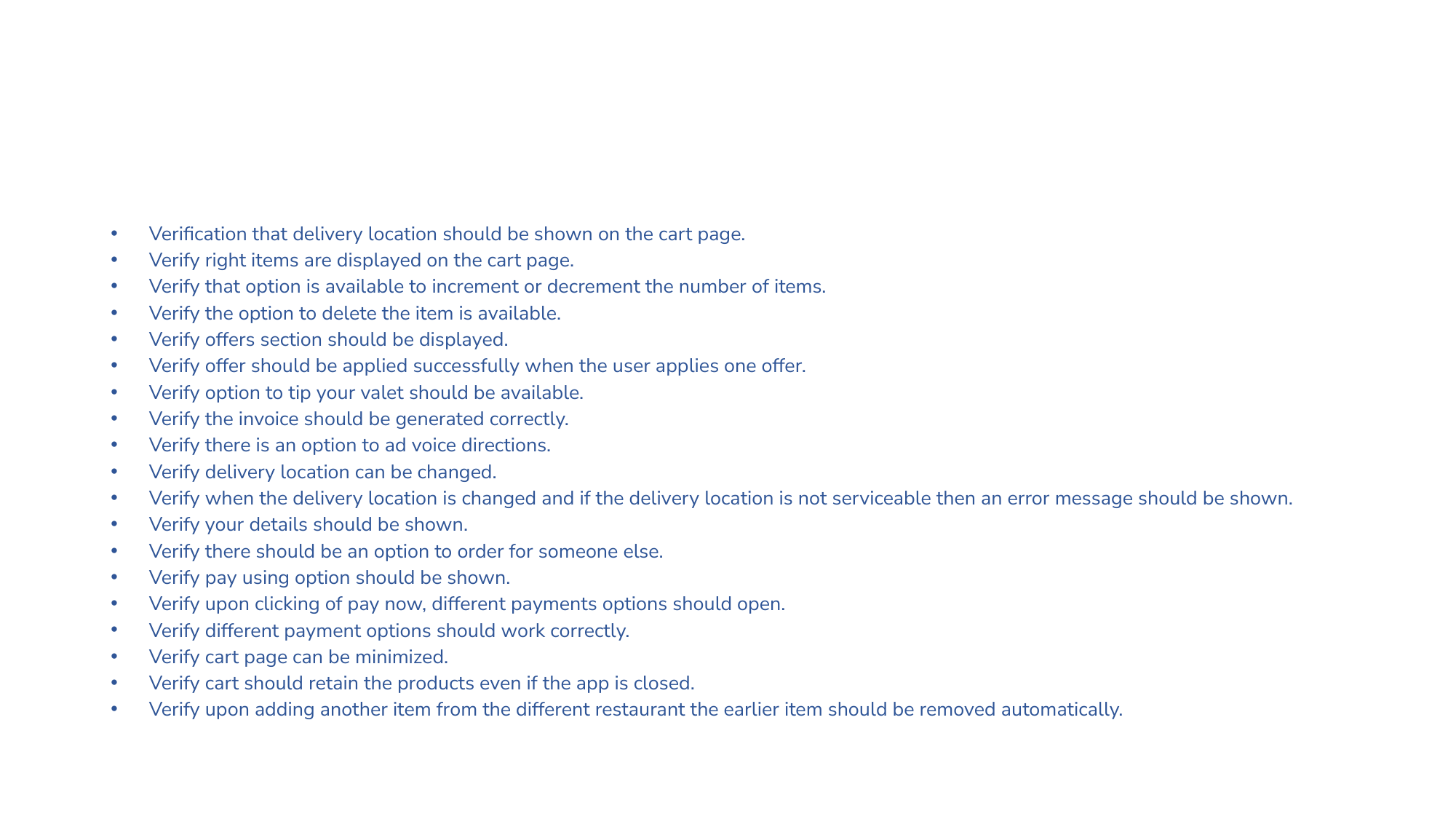

Verification that delivery location should be shown on the cart page.
Verify right items are displayed on the cart page.
Verify that option is available to increment or decrement the number of items.
Verify the option to delete the item is available.
Verify offers section should be displayed.
Verify offer should be applied successfully when the user applies one offer.
Verify option to tip your valet should be available.
Verify the invoice should be generated correctly.
Verify there is an option to ad voice directions.
Verify delivery location can be changed.
Verify when the delivery location is changed and if the delivery location is not serviceable then an error message should be shown.
Verify your details should be shown.
Verify there should be an option to order for someone else.
Verify pay using option should be shown.
Verify upon clicking of pay now, different payments options should open.
Verify different payment options should work correctly.
Verify cart page can be minimized.
Verify cart should retain the products even if the app is closed.
Verify upon adding another item from the different restaurant the earlier item should be removed automatically.